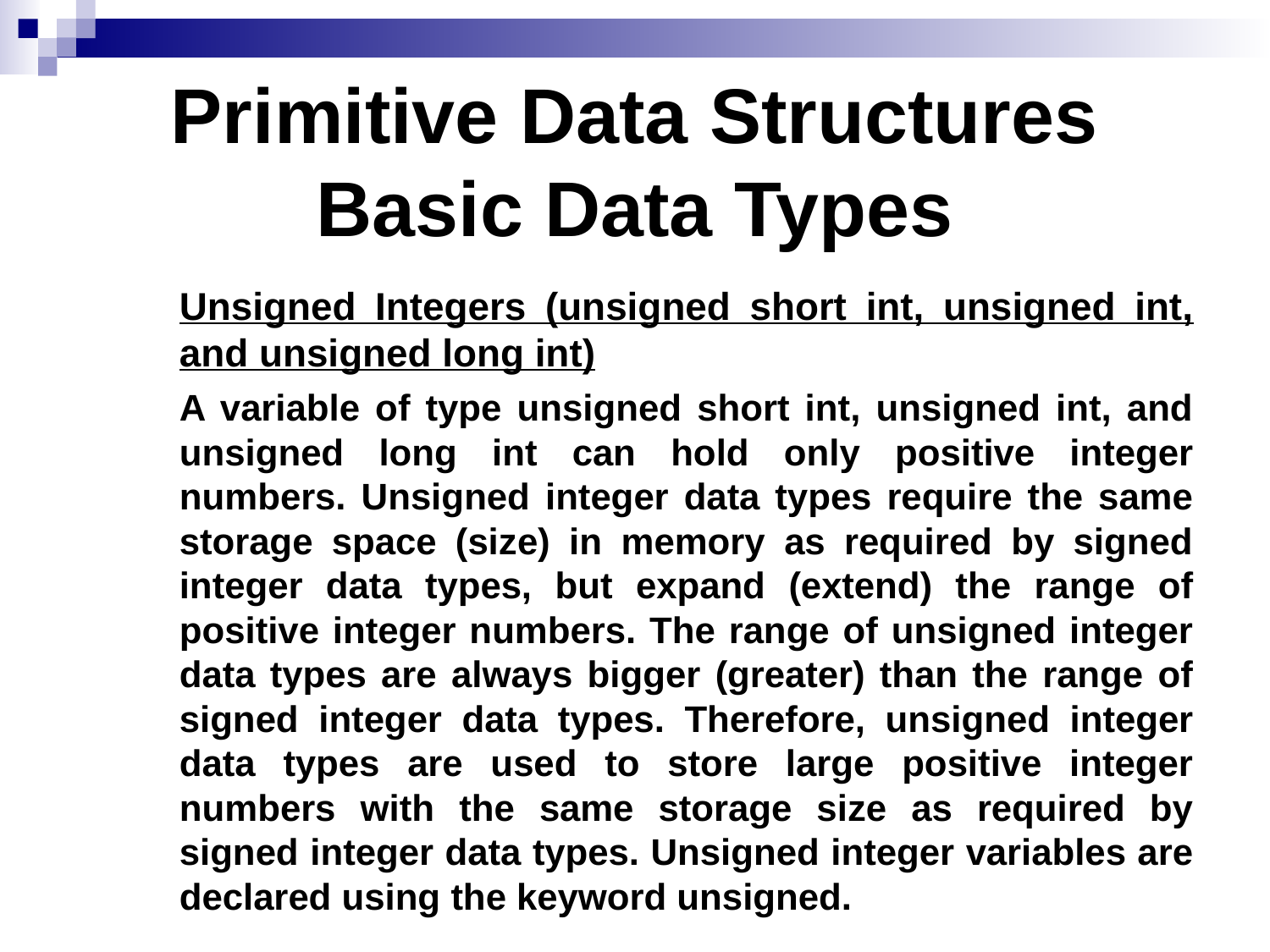

# Primitive Data Structures Basic Data Types
	Unsigned Integers (unsigned short int, unsigned int, and unsigned long int)
	A variable of type unsigned short int, unsigned int, and unsigned long int can hold only positive integer numbers. Unsigned integer data types require the same storage space (size) in memory as required by signed integer data types, but expand (extend) the range of positive integer numbers. The range of unsigned integer data types are always bigger (greater) than the range of signed integer data types. Therefore, unsigned integer data types are used to store large positive integer numbers with the same storage size as required by signed integer data types. Unsigned integer variables are declared using the keyword unsigned.